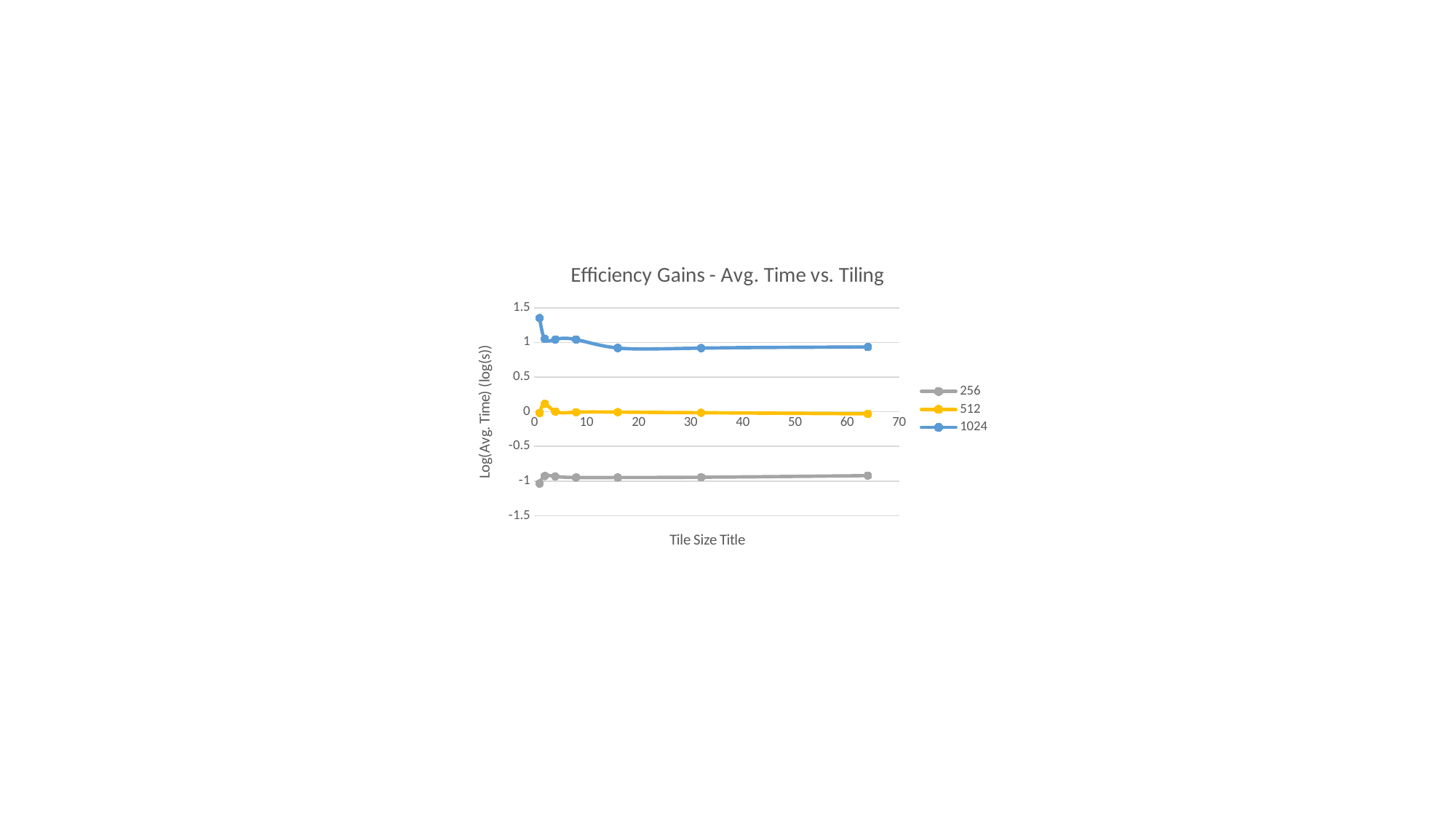

### Chart: Efficiency Gains - Avg. Time vs. Tiling

| Category |  |  |  |
|---|---|---|---|